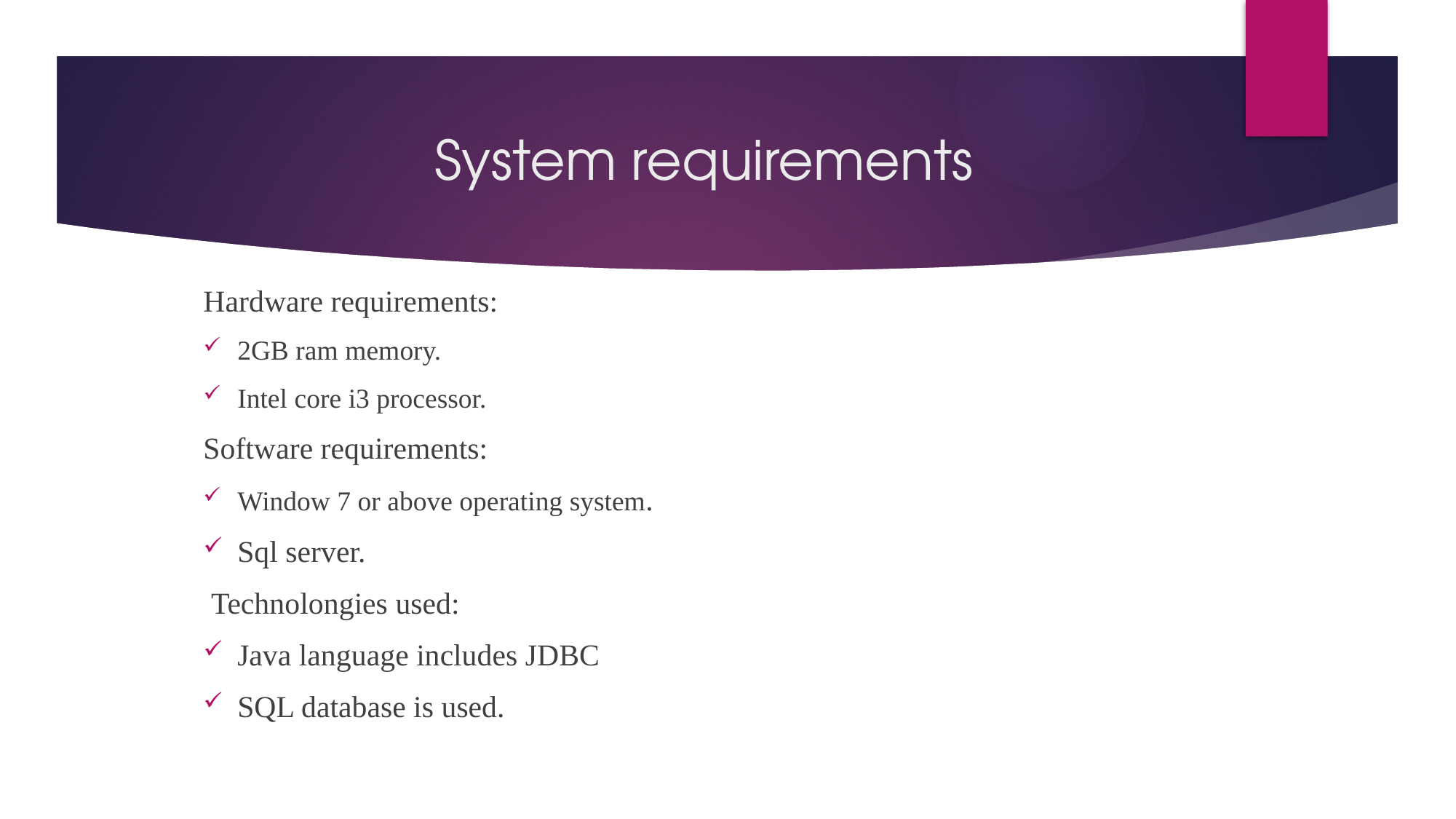

# System requirements
Hardware requirements:
2GB ram memory.
Intel core i3 processor.
Software requirements:
Window 7 or above operating system.
Sql server.
 Technolongies used:
Java language includes JDBC
SQL database is used.